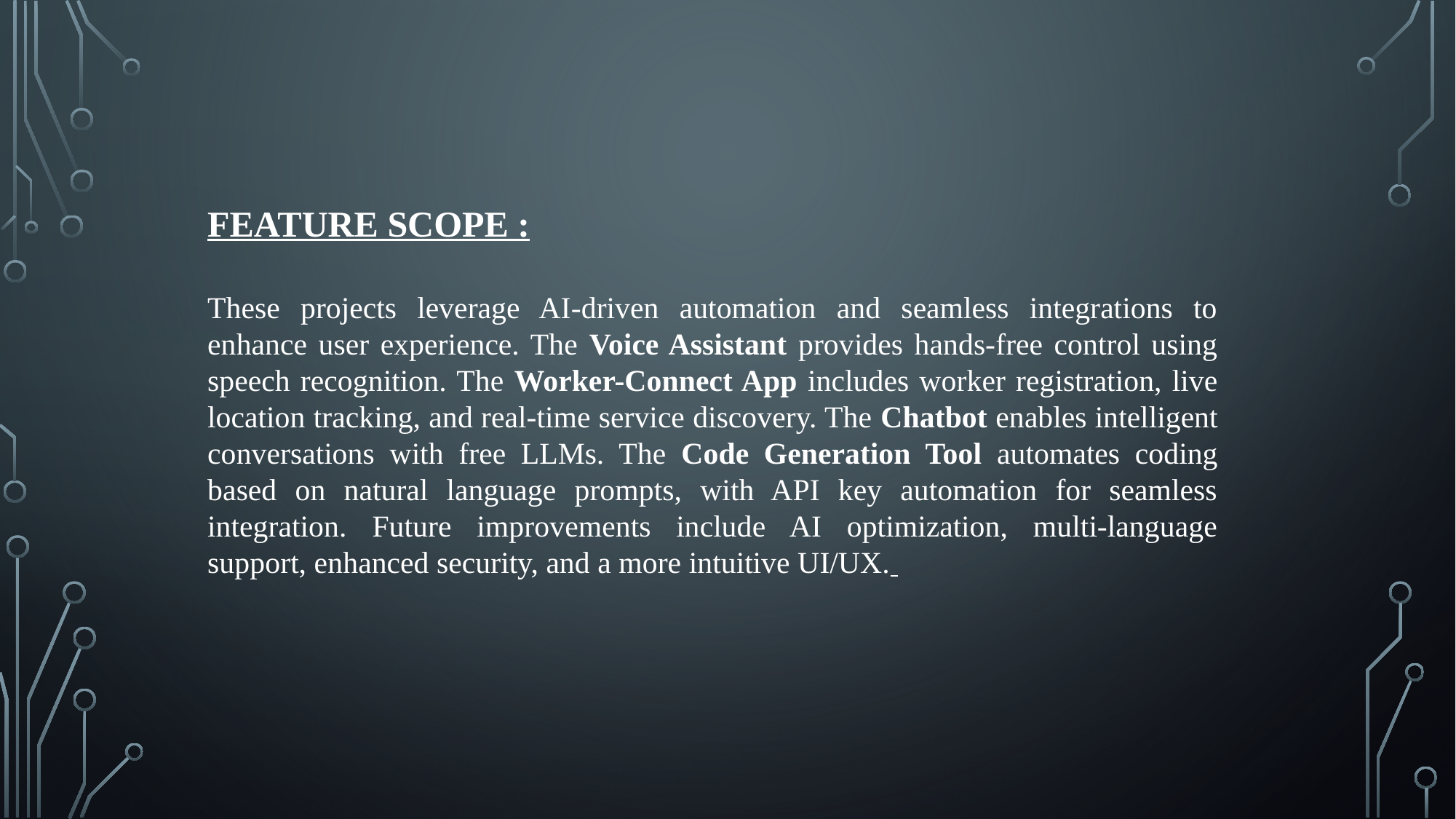

FEATURE SCOPE :

These projects leverage AI-driven automation and seamless integrations to enhance user experience. The Voice Assistant provides hands-free control using speech recognition. The Worker-Connect App includes worker registration, live location tracking, and real-time service discovery. The Chatbot enables intelligent conversations with free LLMs. The Code Generation Tool automates coding based on natural language prompts, with API key automation for seamless integration. Future improvements include AI optimization, multi-language support, enhanced security, and a more intuitive UI/UX.